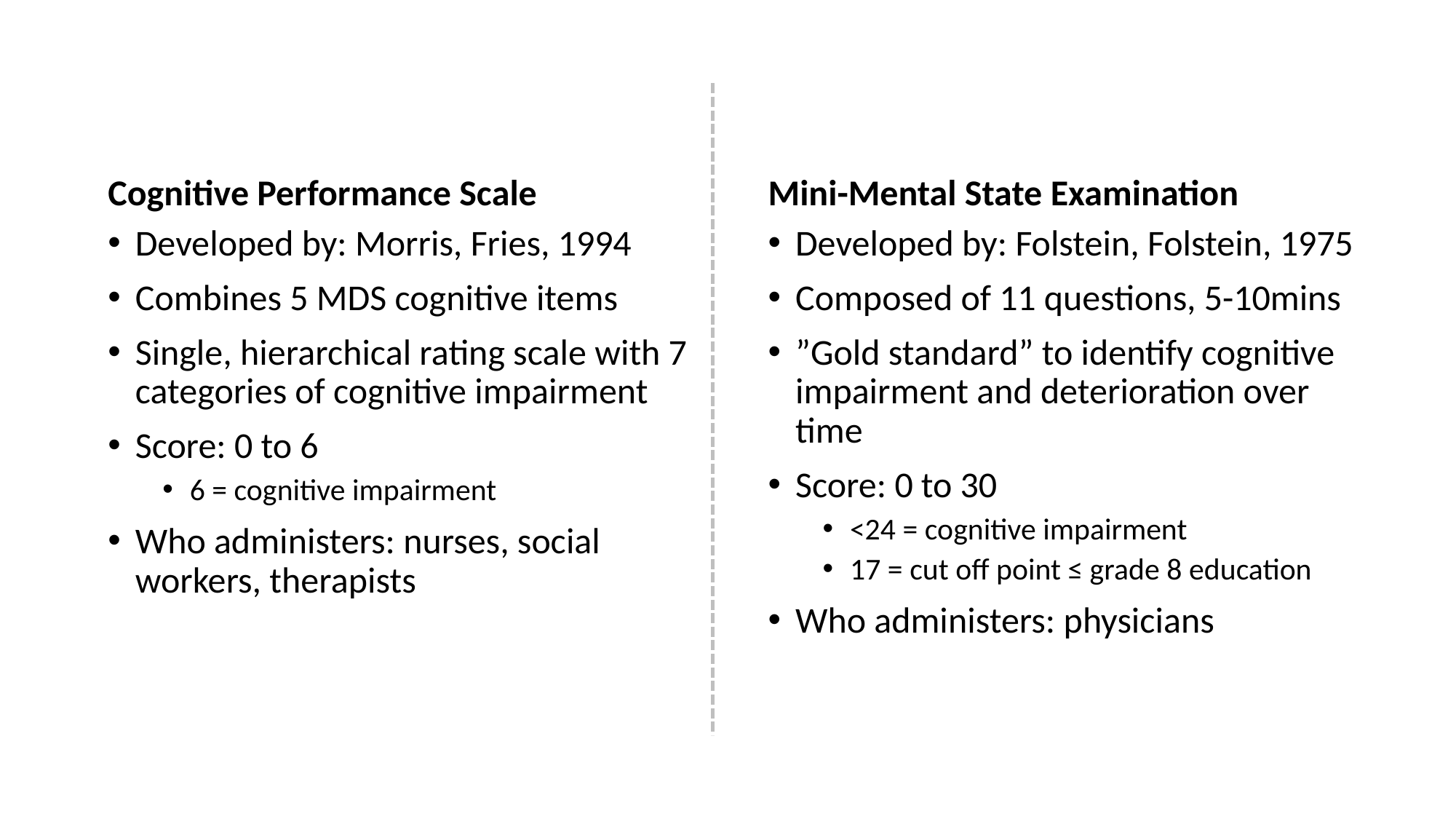

Cognitive Performance Scale
Mini-Mental State Examination
Developed by: Morris, Fries, 1994
Combines 5 MDS cognitive items
Single, hierarchical rating scale with 7 categories of cognitive impairment
Score: 0 to 6
6 = cognitive impairment
Who administers: nurses, social workers, therapists

Developed by: Folstein, Folstein, 1975
Composed of 11 questions, 5-10mins
”Gold standard” to identify cognitive impairment and deterioration over time
Score: 0 to 30
<24 = cognitive impairment
17 = cut off point ≤ grade 8 education
Who administers: physicians